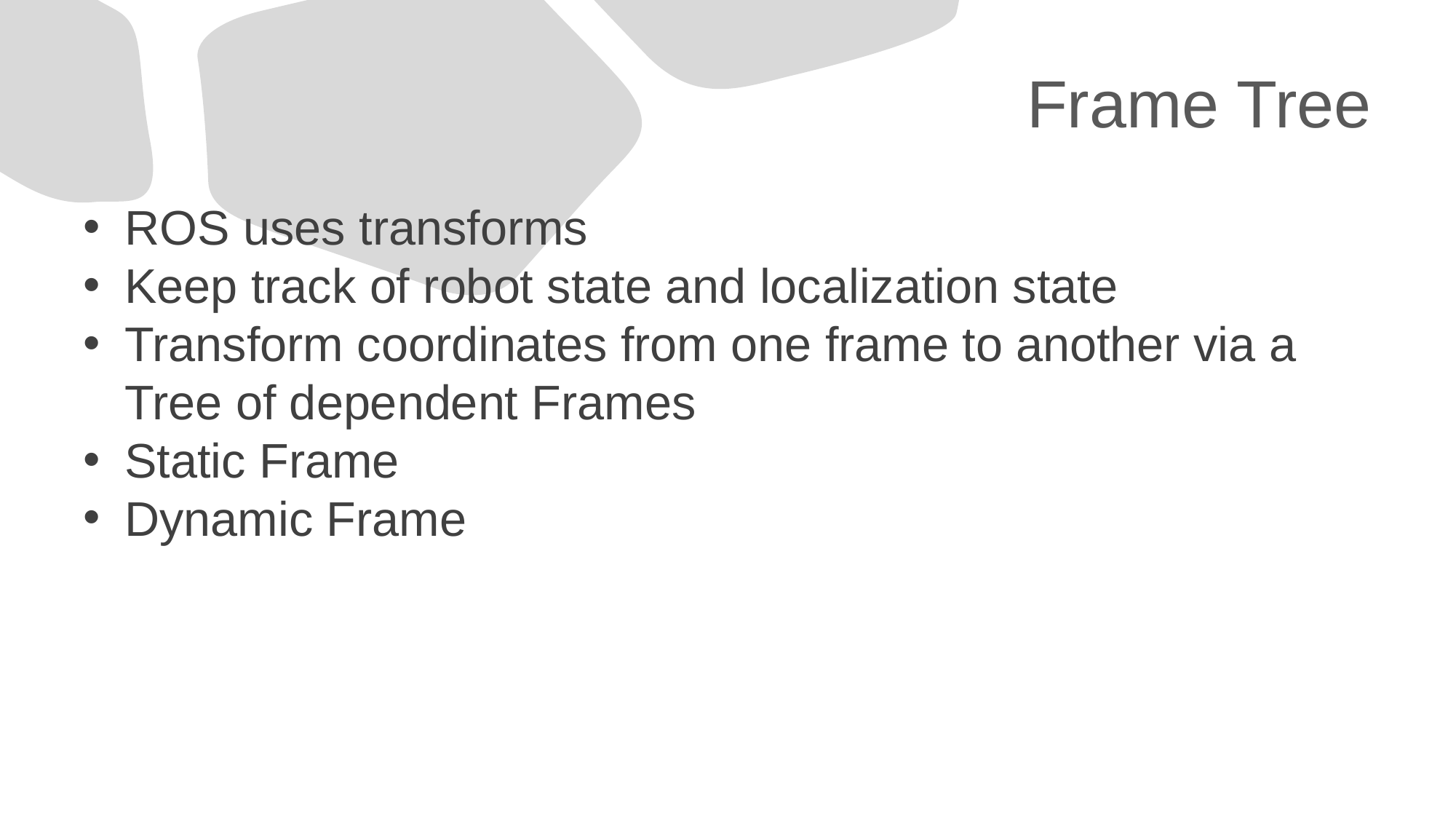

# Frame Tree
ROS uses transforms
Keep track of robot state and localization state
Transform coordinates from one frame to another via a Tree of dependent Frames
Static Frame
Dynamic Frame